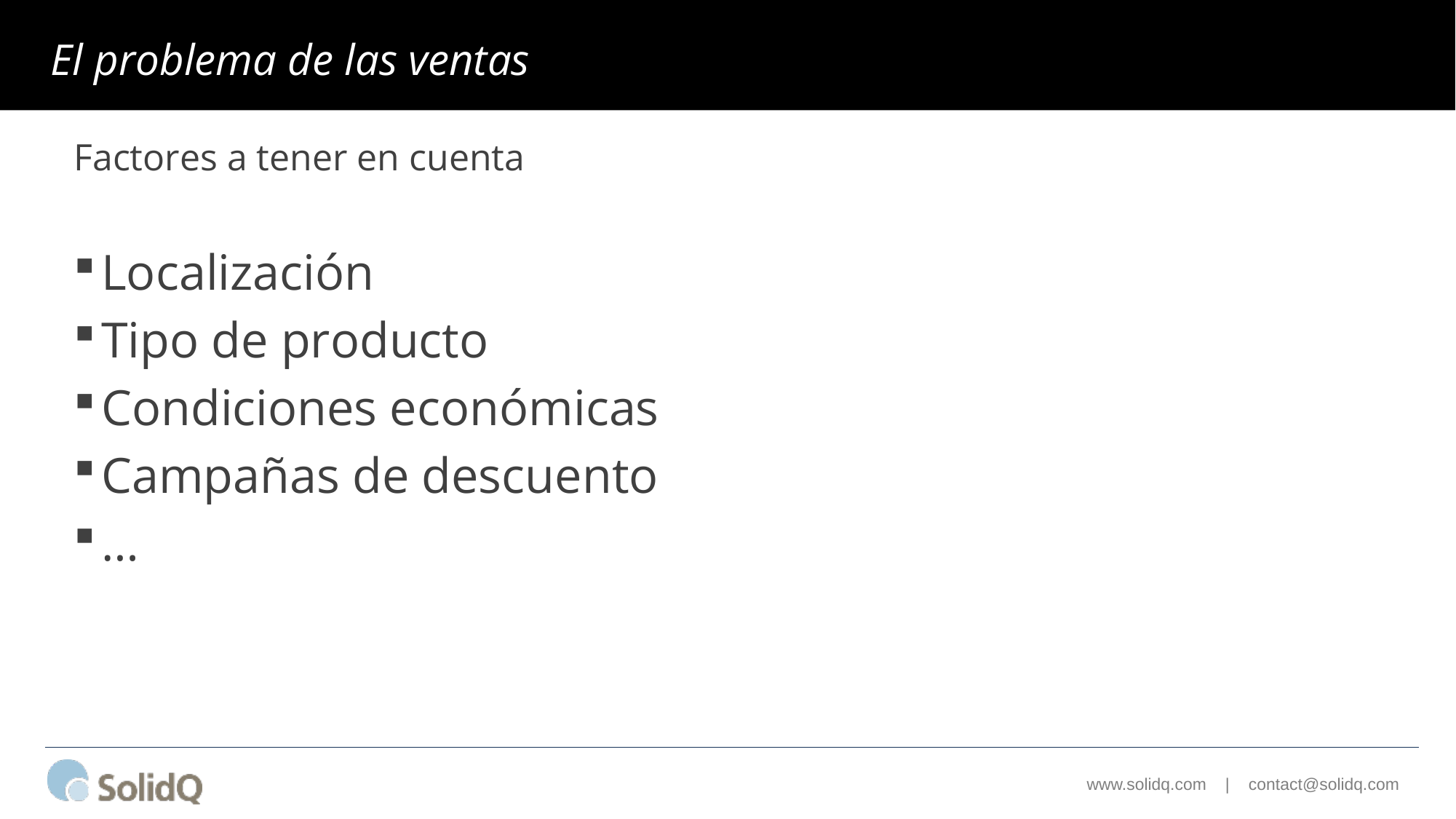

# El problema de las ventas

Factores a tener en cuenta

Localización
Tipo de producto
Condiciones económicas
Campañas de descuento
…